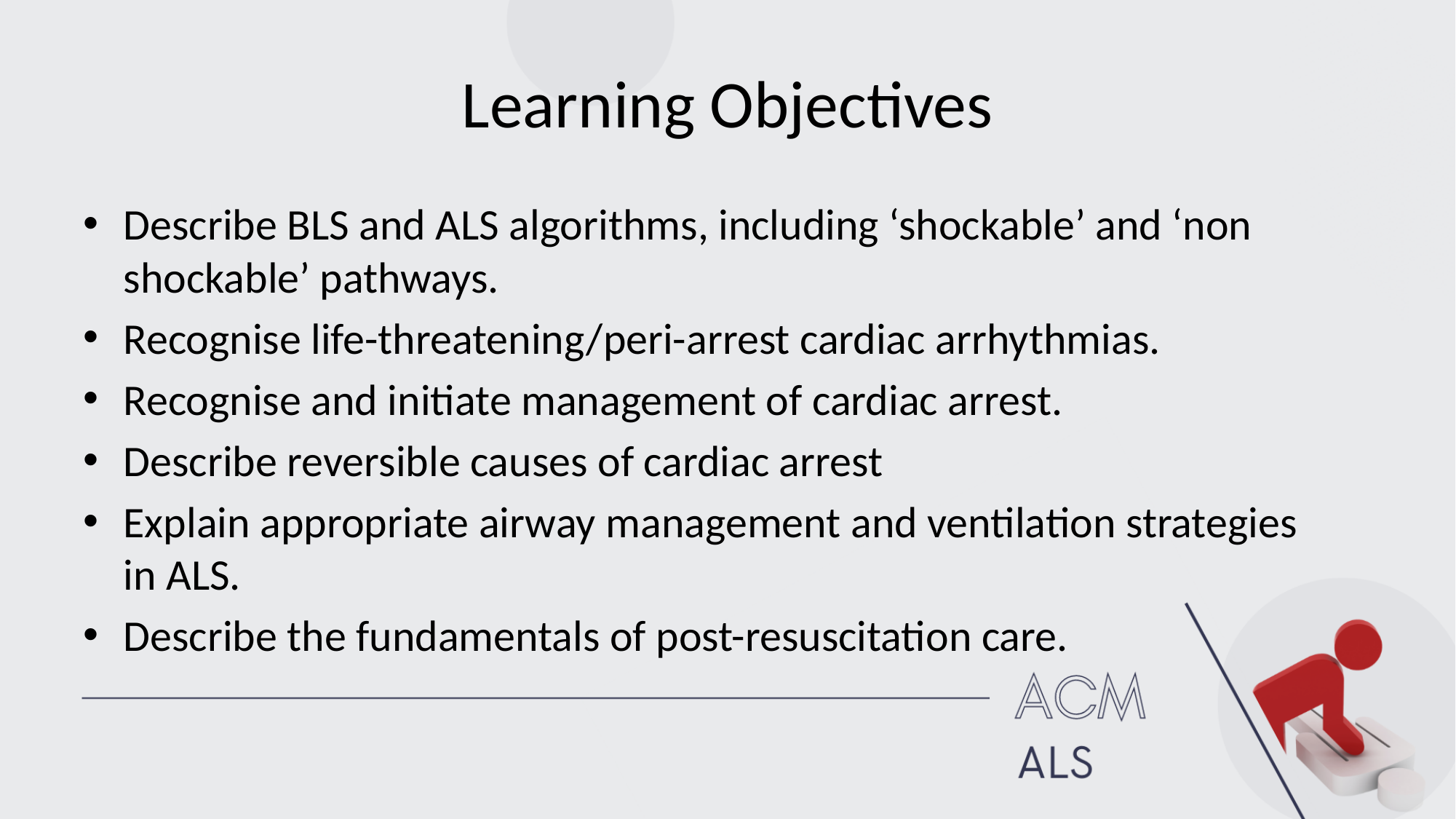

# Learning Objectives
Describe BLS and ALS algorithms, including ‘shockable’ and ‘non shockable’ pathways.
Recognise life-threatening/peri-arrest cardiac arrhythmias.
Recognise and initiate management of cardiac arrest.
Describe reversible causes of cardiac arrest
Explain appropriate airway management and ventilation strategies in ALS.
Describe the fundamentals of post-resuscitation care.